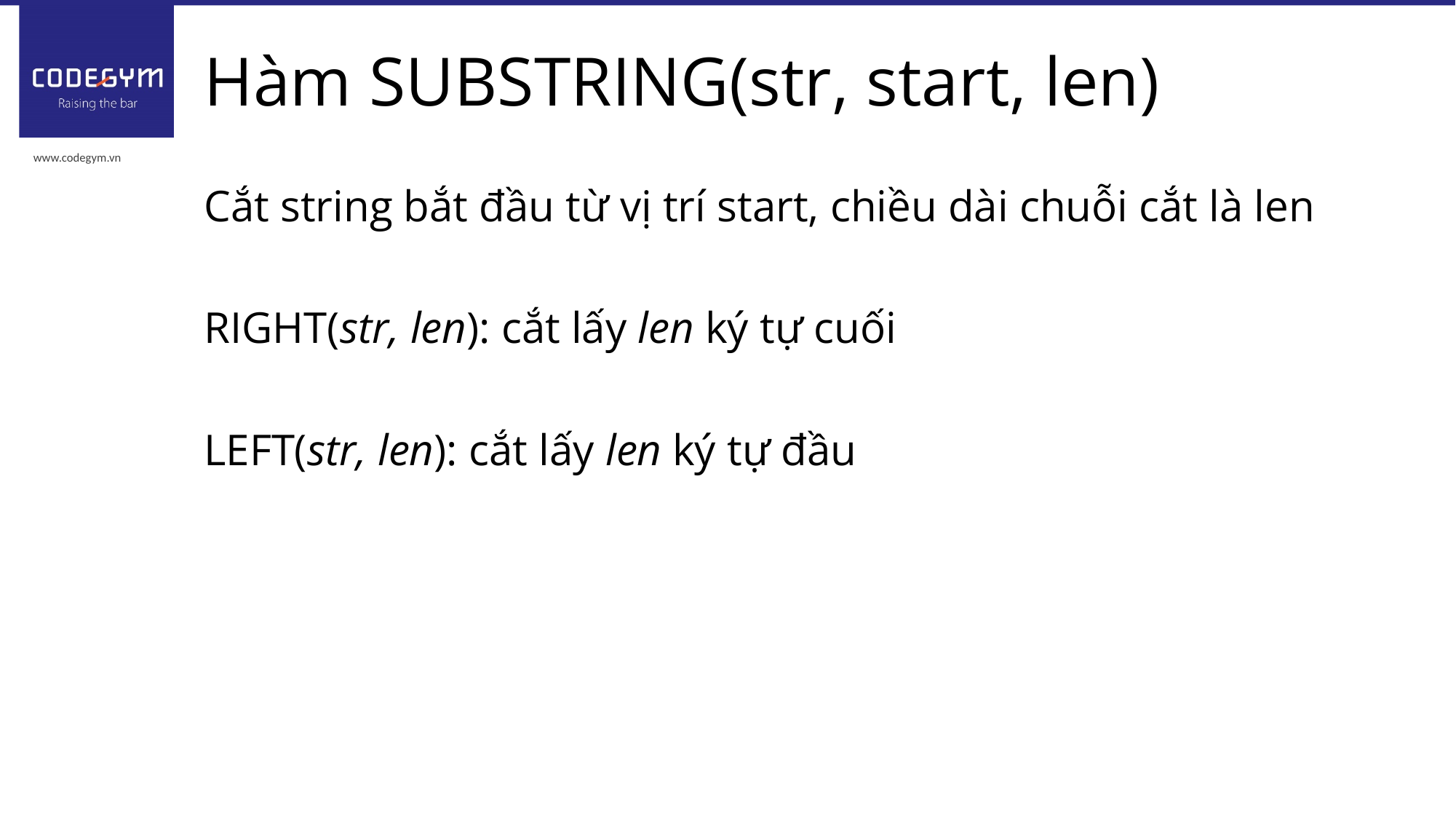

# Hàm SUBSTRING(str, start, len)
Cắt string bắt đầu từ vị trí start, chiều dài chuỗi cắt là len

RIGHT(str, len): cắt lấy len ký tự cuối

LEFT(str, len): cắt lấy len ký tự đầu